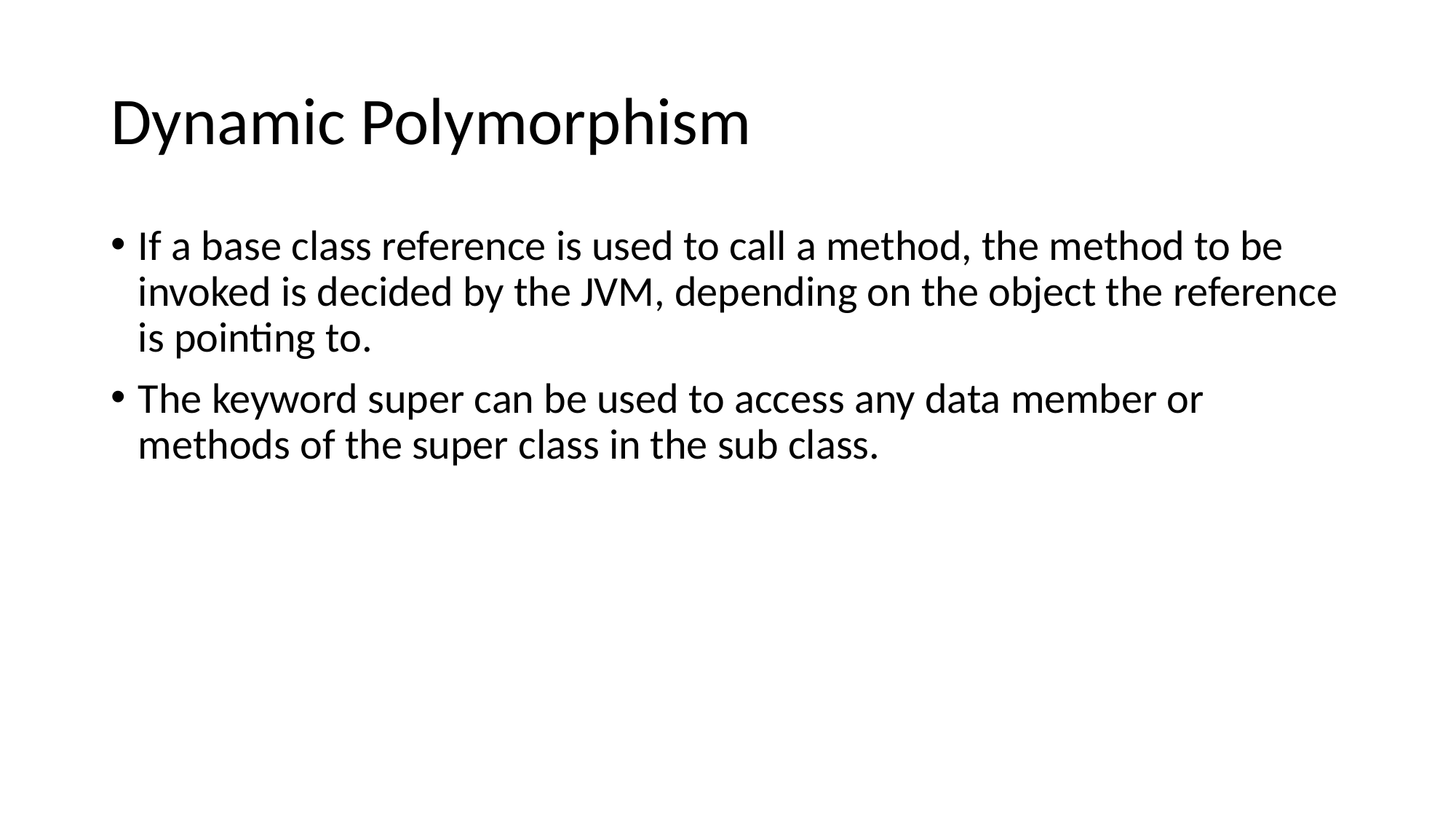

# Dynamic Polymorphism
If a base class reference is used to call a method, the method to be invoked is decided by the JVM, depending on the object the reference is pointing to.
The keyword super can be used to access any data member or methods of the super class in the sub class.